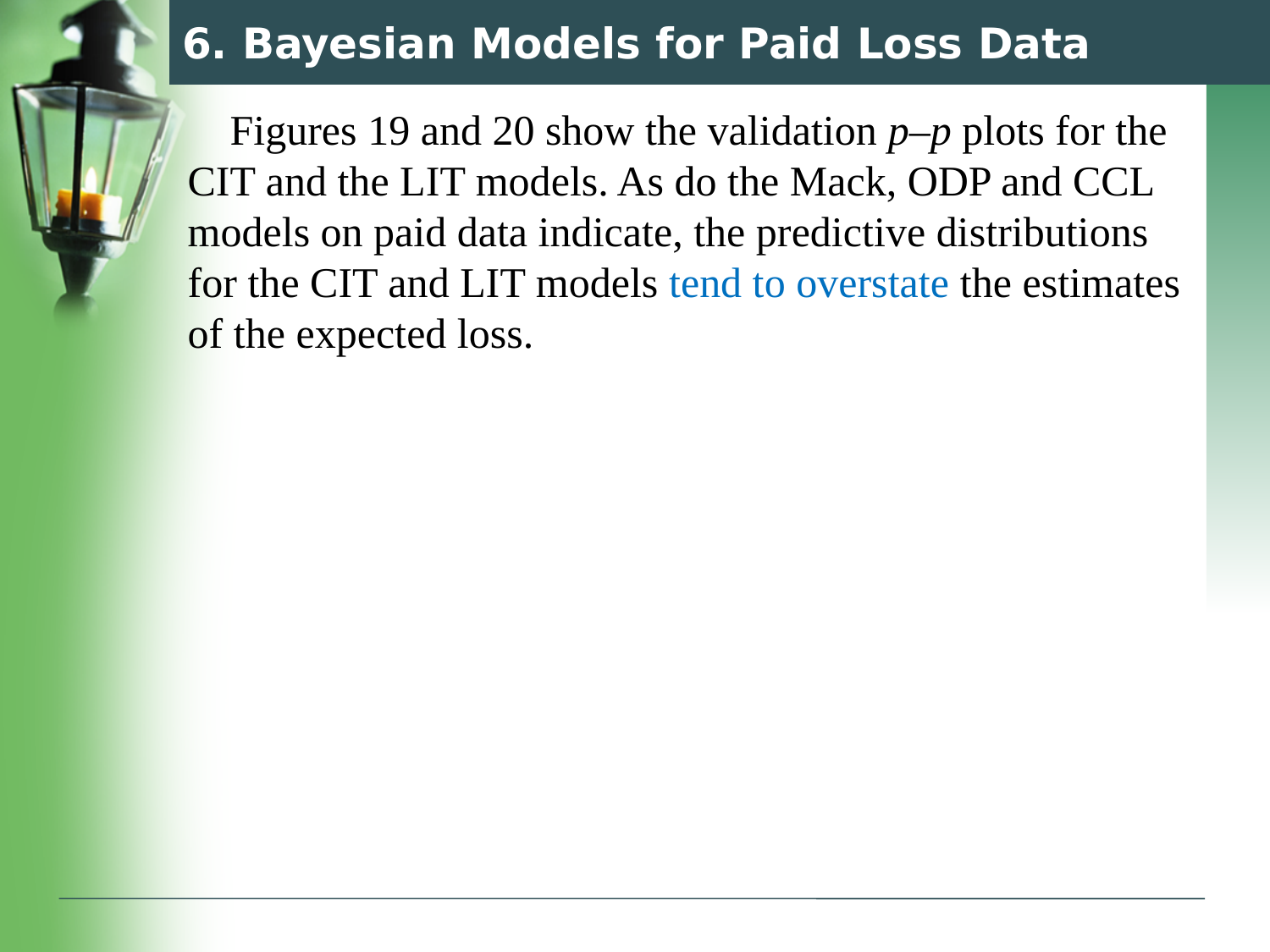

# 6. Bayesian Models for Paid Loss Data
    Figures 19 and 20 show the validation p–p plots for the CIT and the LIT models. As do the Mack, ODP and CCL models on paid data indicate, the predictive distributions for the CIT and LIT models tend to overstate the estimates of the expected loss.